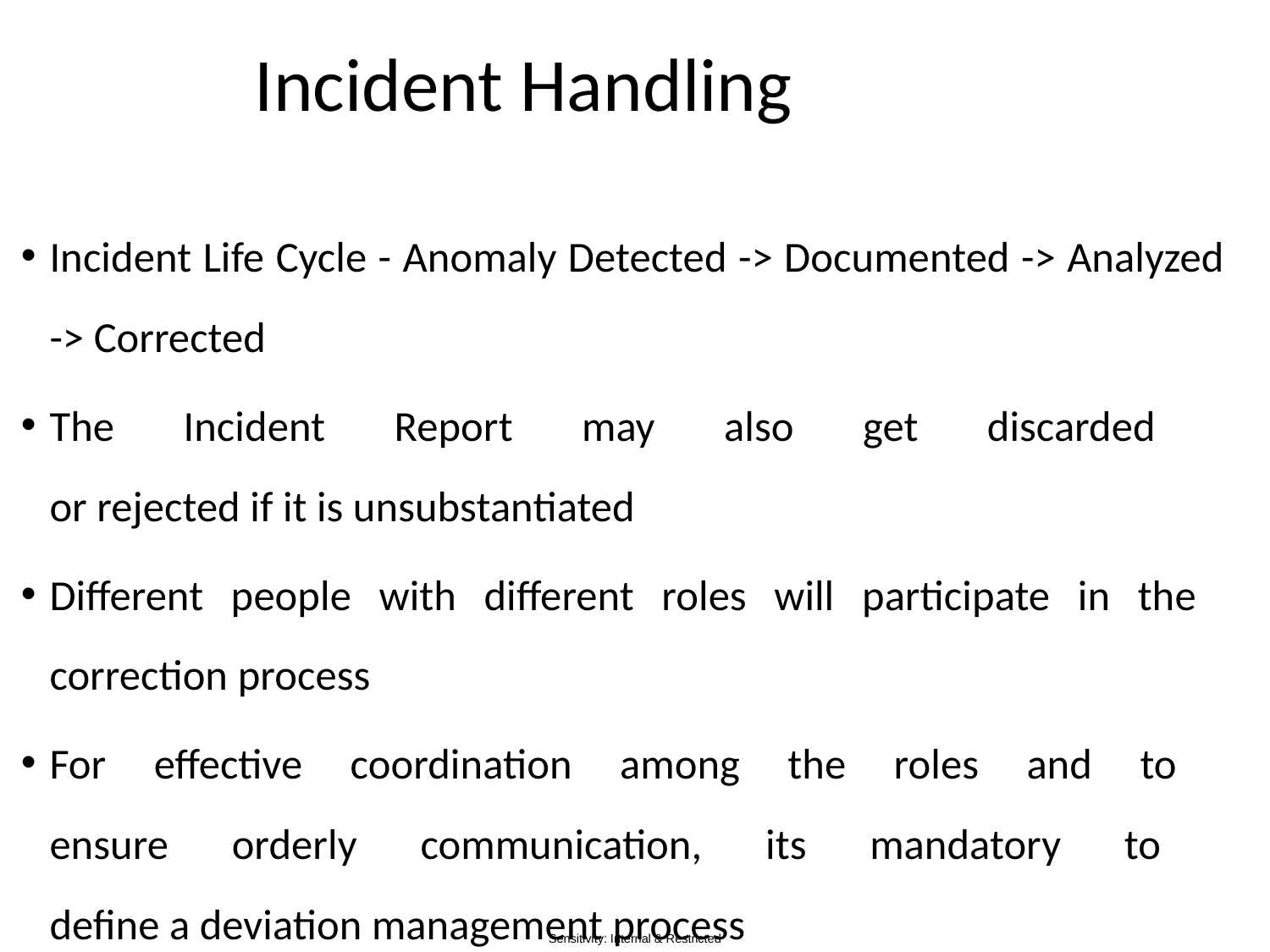

# Incident Handling
Incident Life Cycle - Anomaly Detected -> Documented -> Analyzed -> Corrected
The Incident Report may also get discarded
or rejected if it is unsubstantiated
Different people with different roles will participate in the
correction process
For effective coordination among the roles and to
ensure orderly communication, its mandatory to
define a deviation management process